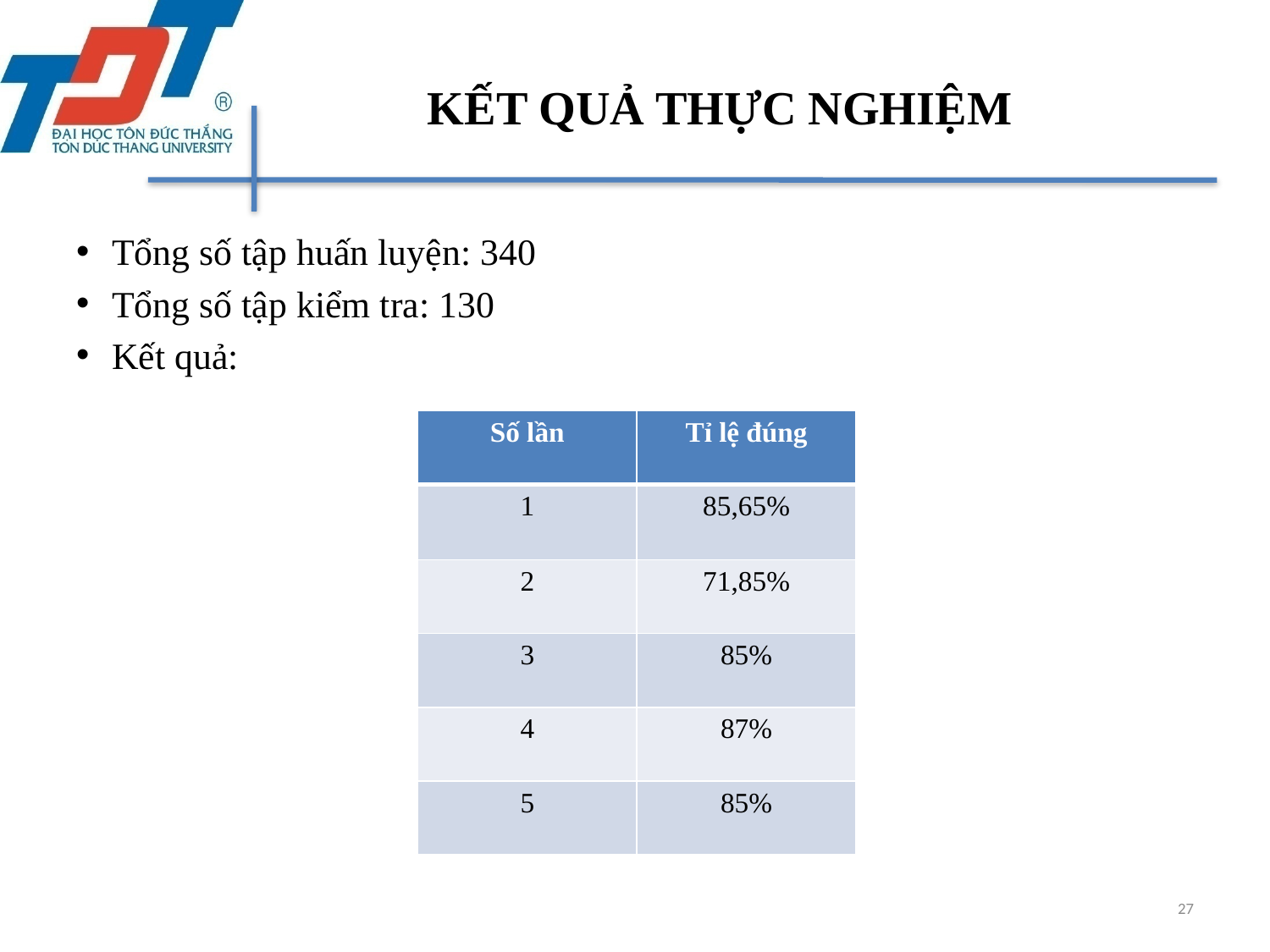

# KẾT QUẢ THỰC NGHIỆM
Tổng số tập huấn luyện: 340
Tổng số tập kiểm tra: 130
Kết quả:
| Số lần | Tỉ lệ đúng |
| --- | --- |
| 1 | 85,65% |
| 2 | 71,85% |
| 3 | 85% |
| 4 | 87% |
| 5 | 85% |
27